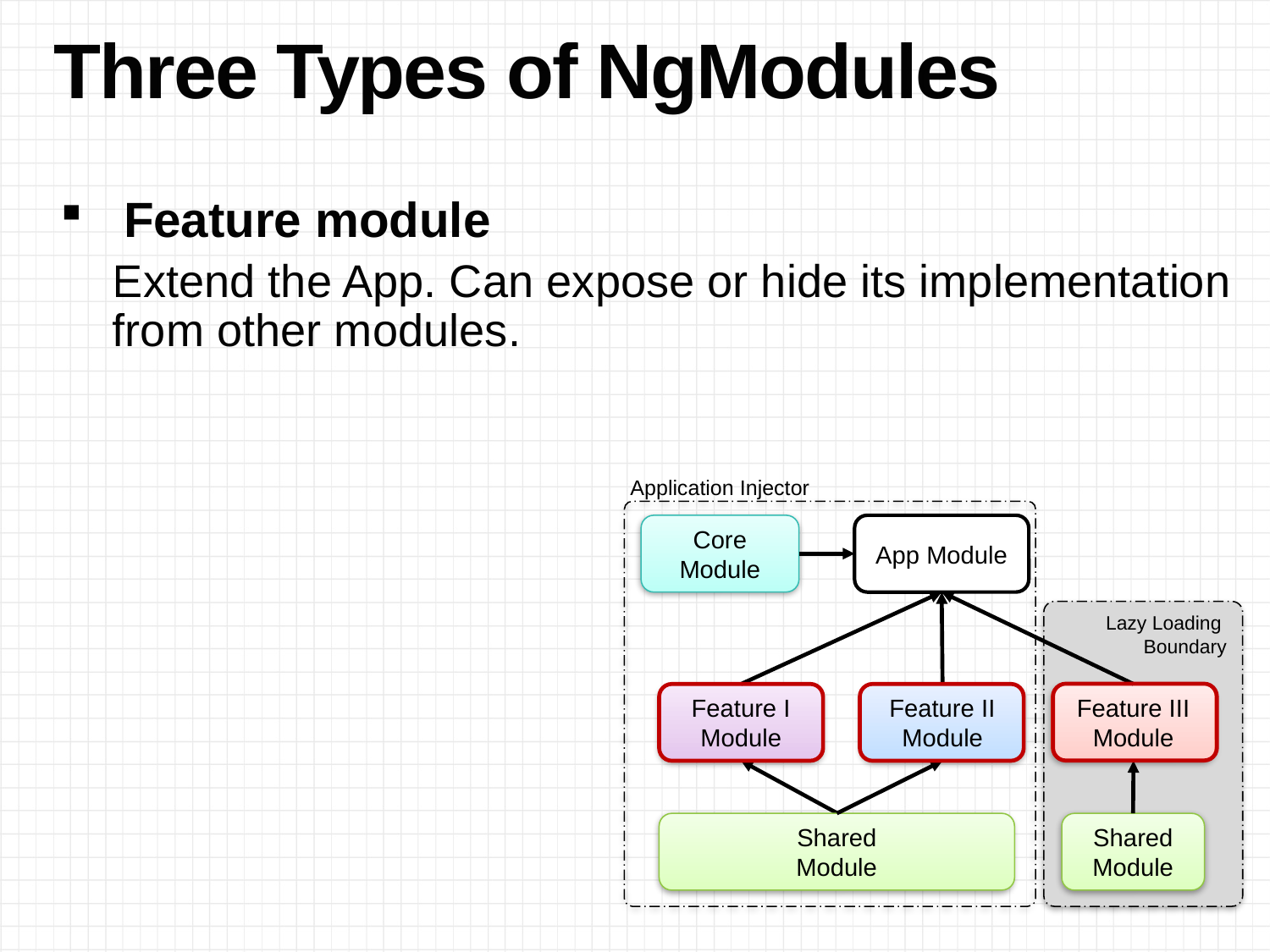

# Three Types of NgModules
Feature module
Extend the App. Can expose or hide its implementation from other modules.
Application Injector

Core Module
App Module
Lazy Loading
Boundary
Feature I
Module
Feature II
Module
Feature III
Module
Shared
Module
Shared
Module